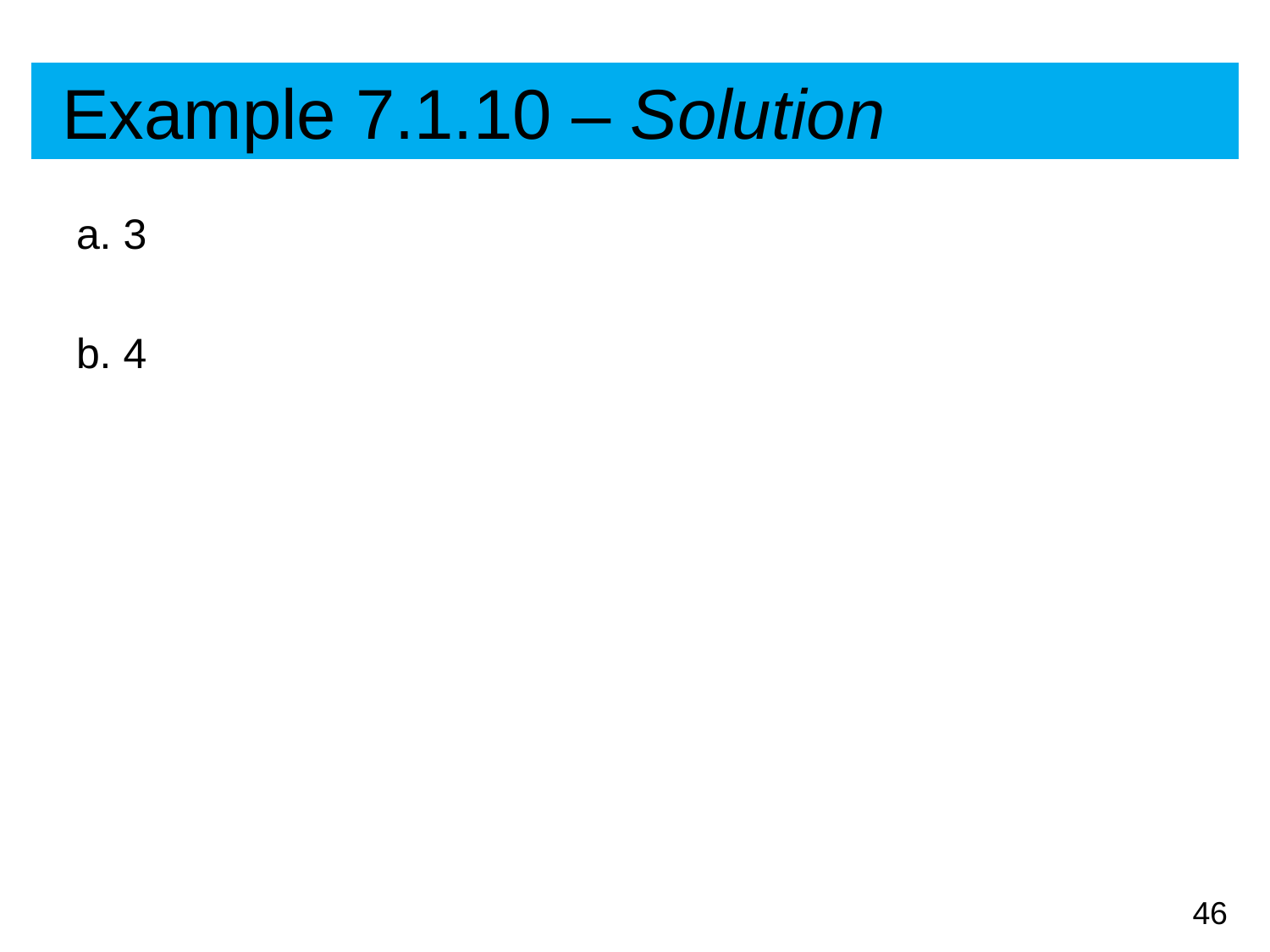

# Example 7.1.10 – Solution
a. 3

b. 4